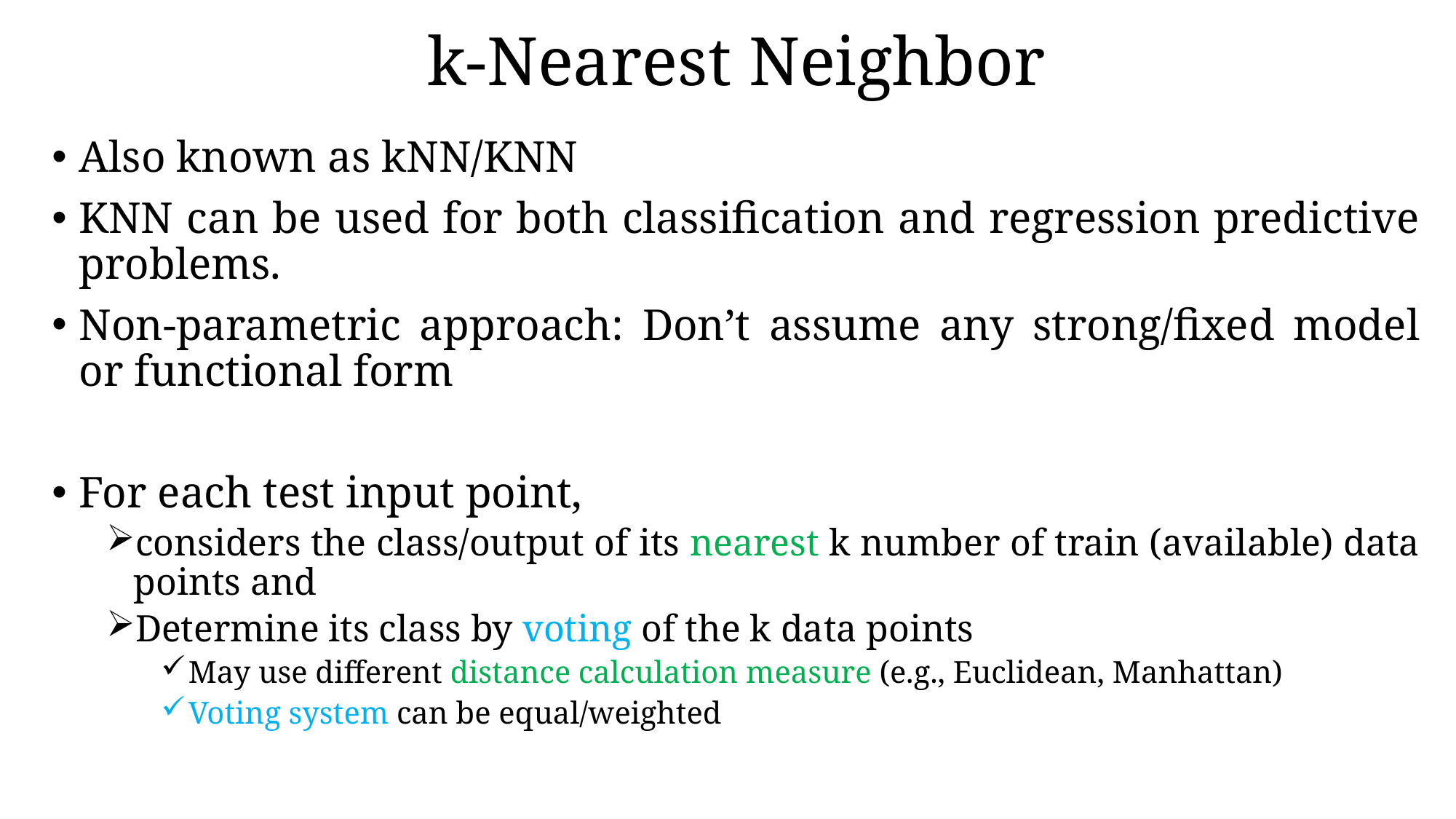

# k-Nearest Neighbor
Also known as kNN/KNN
KNN can be used for both classification and regression predictive problems.
Non-parametric approach: Don’t assume any strong/fixed model or functional form

For each test input point,
considers the class/output of its nearest k number of train (available) data points and
Determine its class by voting of the k data points
May use different distance calculation measure (e.g., Euclidean, Manhattan)
Voting system can be equal/weighted